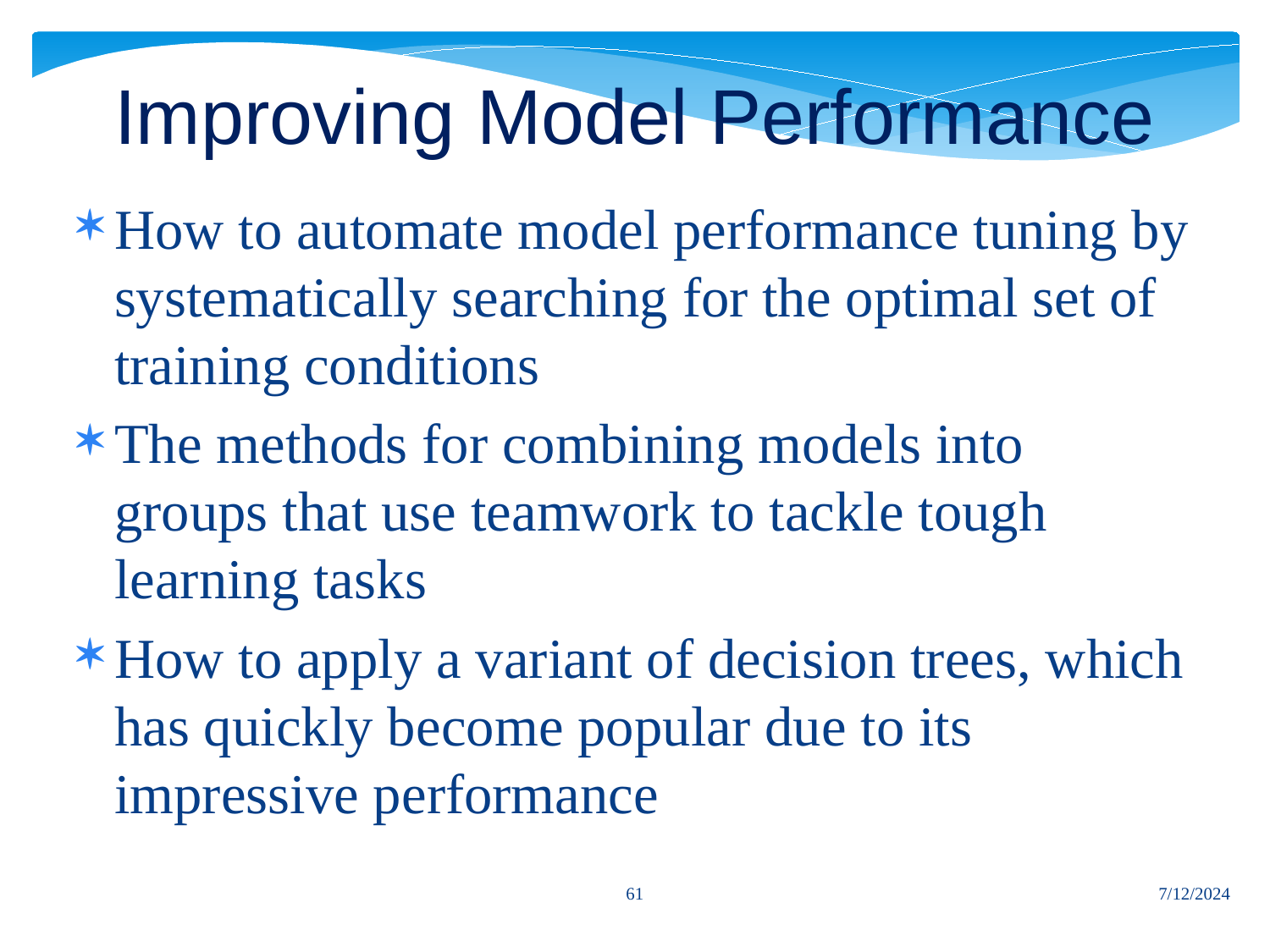

# Improving Model Performance
How to automate model performance tuning by systematically searching for the optimal set of training conditions
The methods for combining models into groups that use teamwork to tackle tough learning tasks
How to apply a variant of decision trees, which has quickly become popular due to its impressive performance
61

7/12/2024